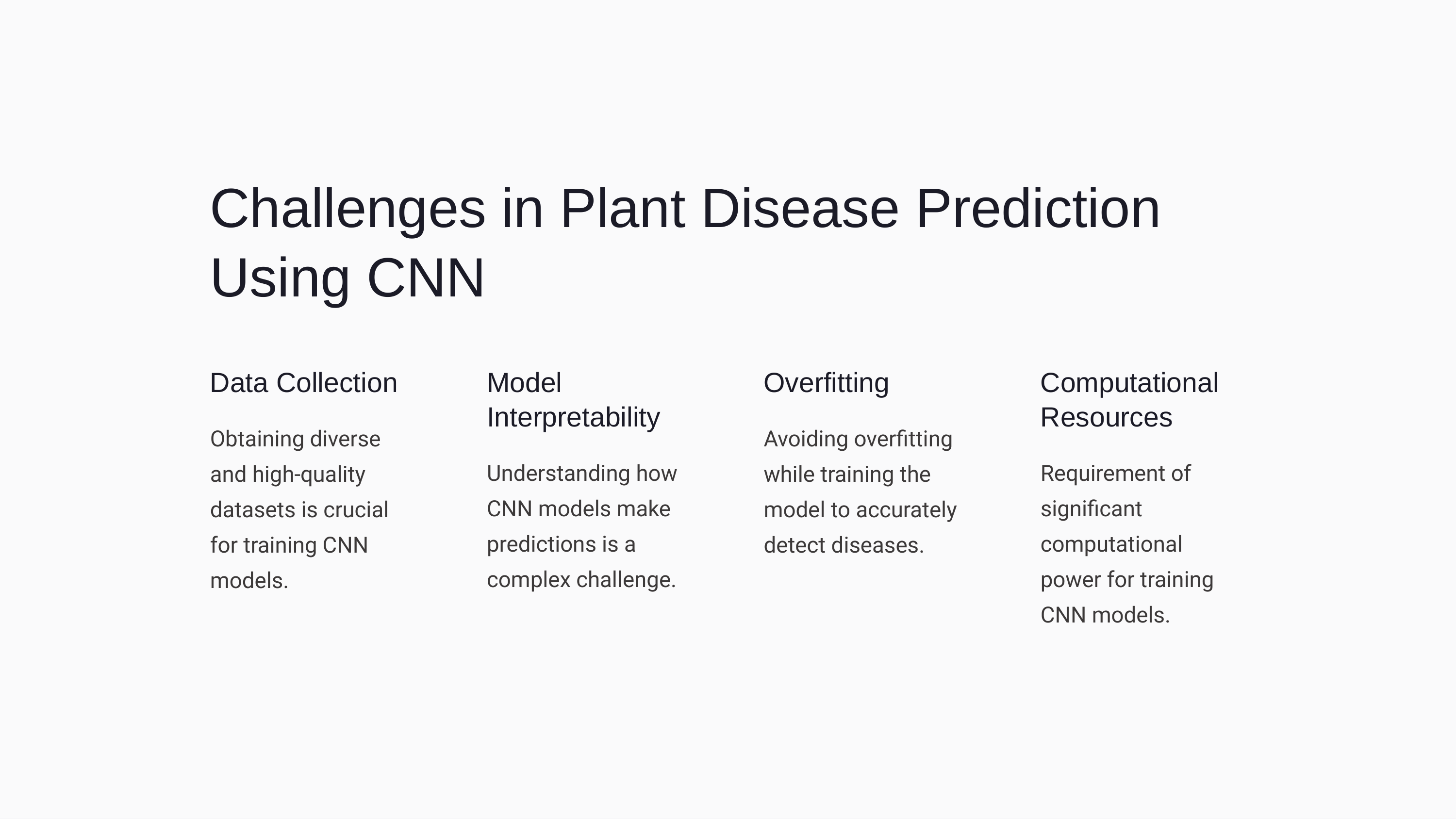

Challenges in Plant Disease Prediction Using CNN
Data Collection
Model Interpretability
Overfitting
Computational Resources
Obtaining diverse and high-quality datasets is crucial for training CNN models.
Avoiding overfitting while training the model to accurately detect diseases.
Understanding how CNN models make predictions is a complex challenge.
Requirement of significant computational power for training CNN models.